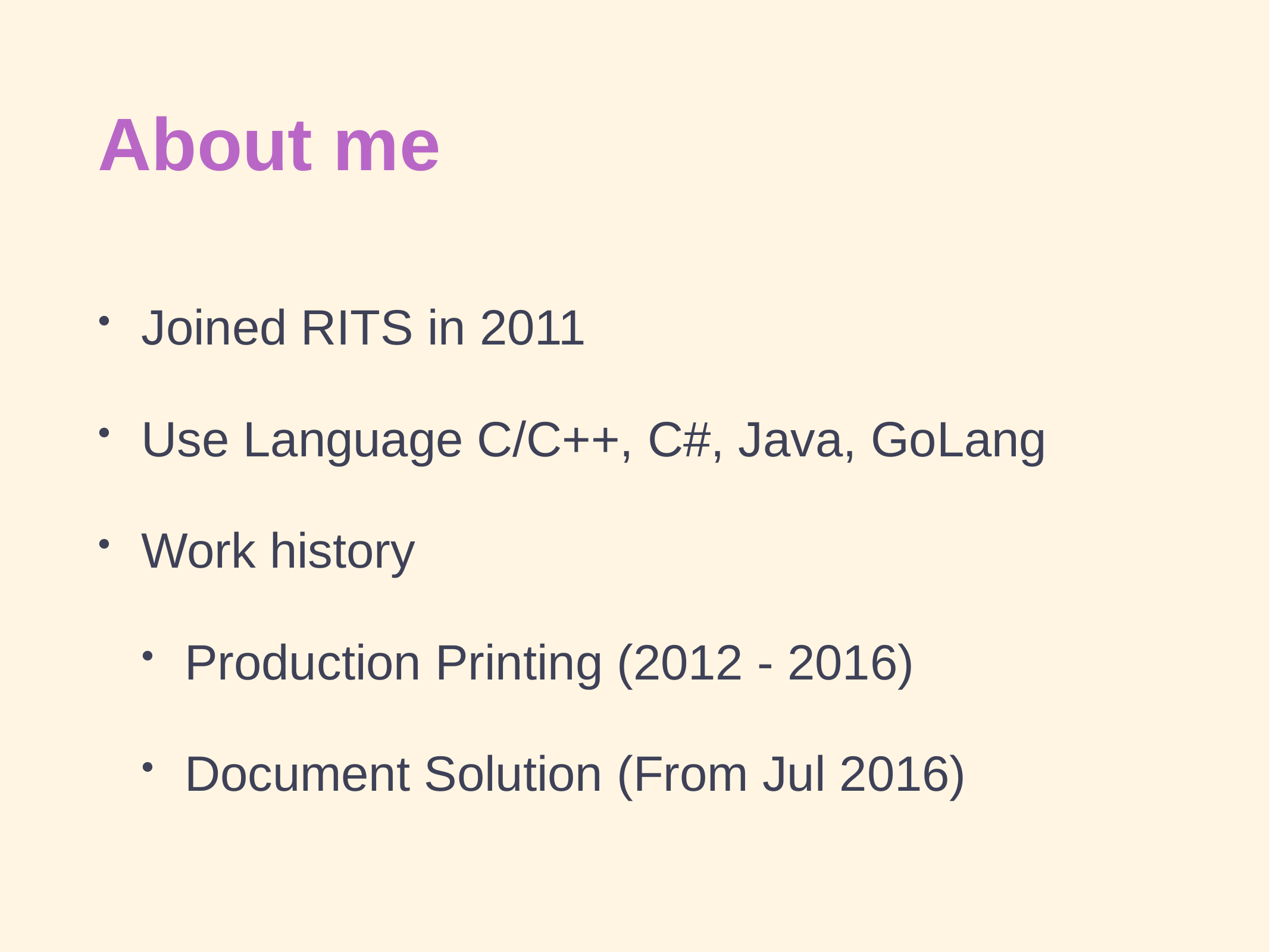

# About me
Joined RITS in 2011
Use Language C/C++, C#, Java, GoLang
Work history
Production Printing (2012 - 2016)
Document Solution (From Jul 2016)